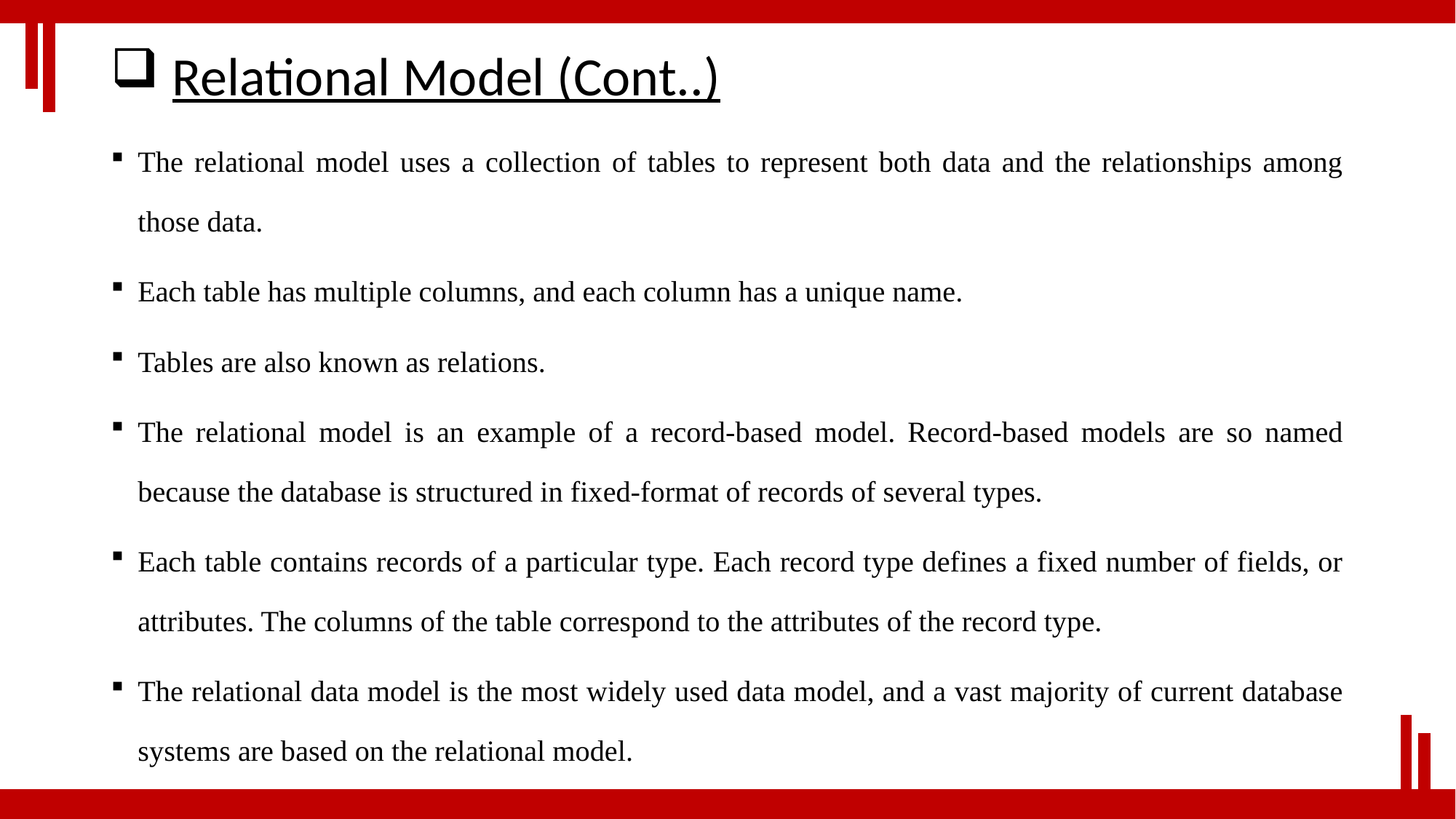

# Relational Model (Cont..)
The relational model uses a collection of tables to represent both data and the relationships among those data.
Each table has multiple columns, and each column has a unique name.
Tables are also known as relations.
The relational model is an example of a record-based model. Record-based models are so named because the database is structured in fixed-format of records of several types.
Each table contains records of a particular type. Each record type defines a fixed number of fields, or attributes. The columns of the table correspond to the attributes of the record type.
The relational data model is the most widely used data model, and a vast majority of current database systems are based on the relational model.